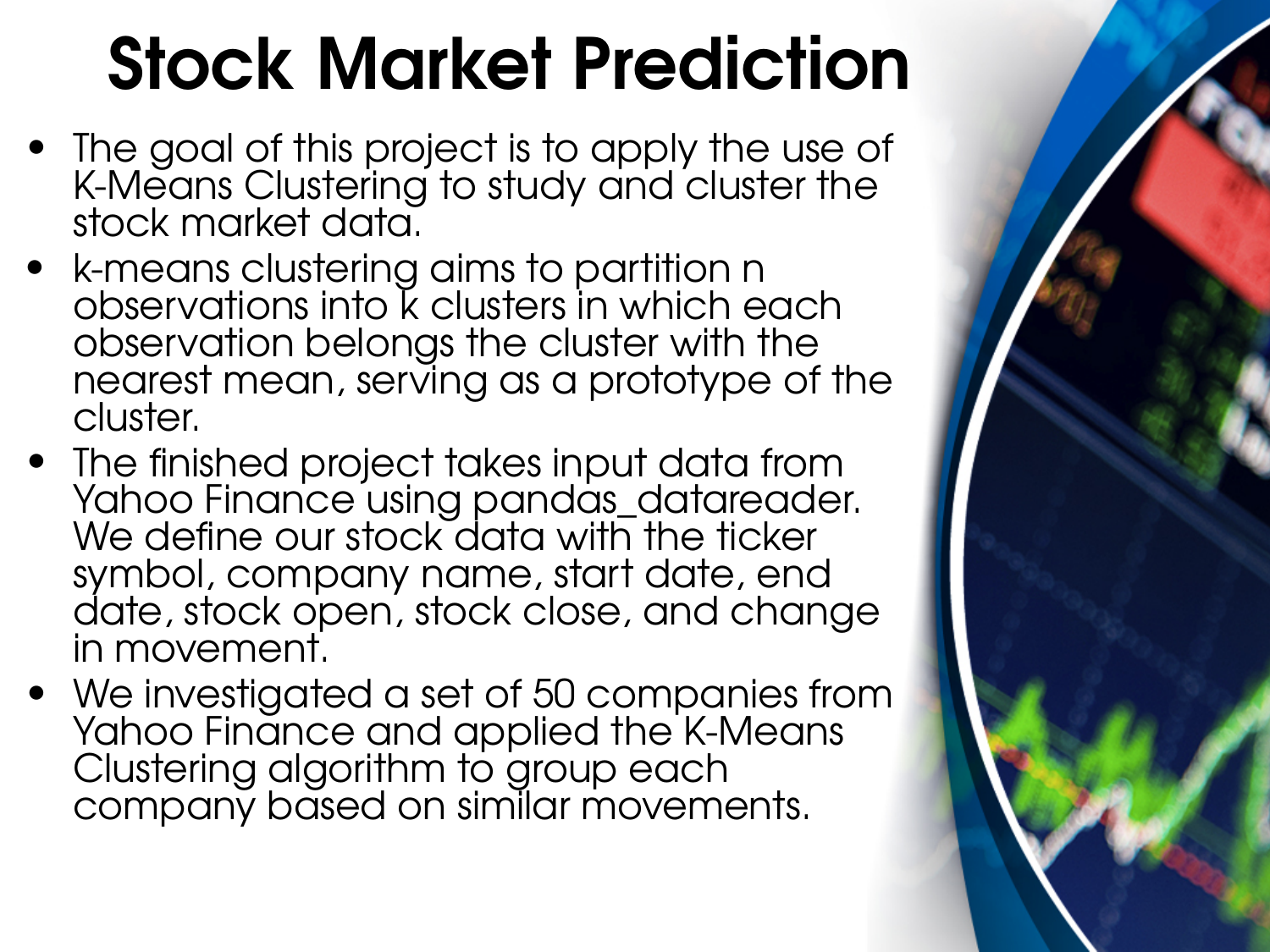

# Stock Market Prediction
The goal of this project is to apply the use of K-Means Clustering to study and cluster the stock market data.
k-means clustering aims to partition n observations into k clusters in which each observation belongs the cluster with the nearest mean, serving as a prototype of the cluster.
The finished project takes input data from Yahoo Finance using pandas_datareader. We define our stock data with the ticker symbol, company name, start date, end date, stock open, stock close, and change in movement.
We investigated a set of 50 companies from Yahoo Finance and applied the K-Means Clustering algorithm to group each company based on similar movements.